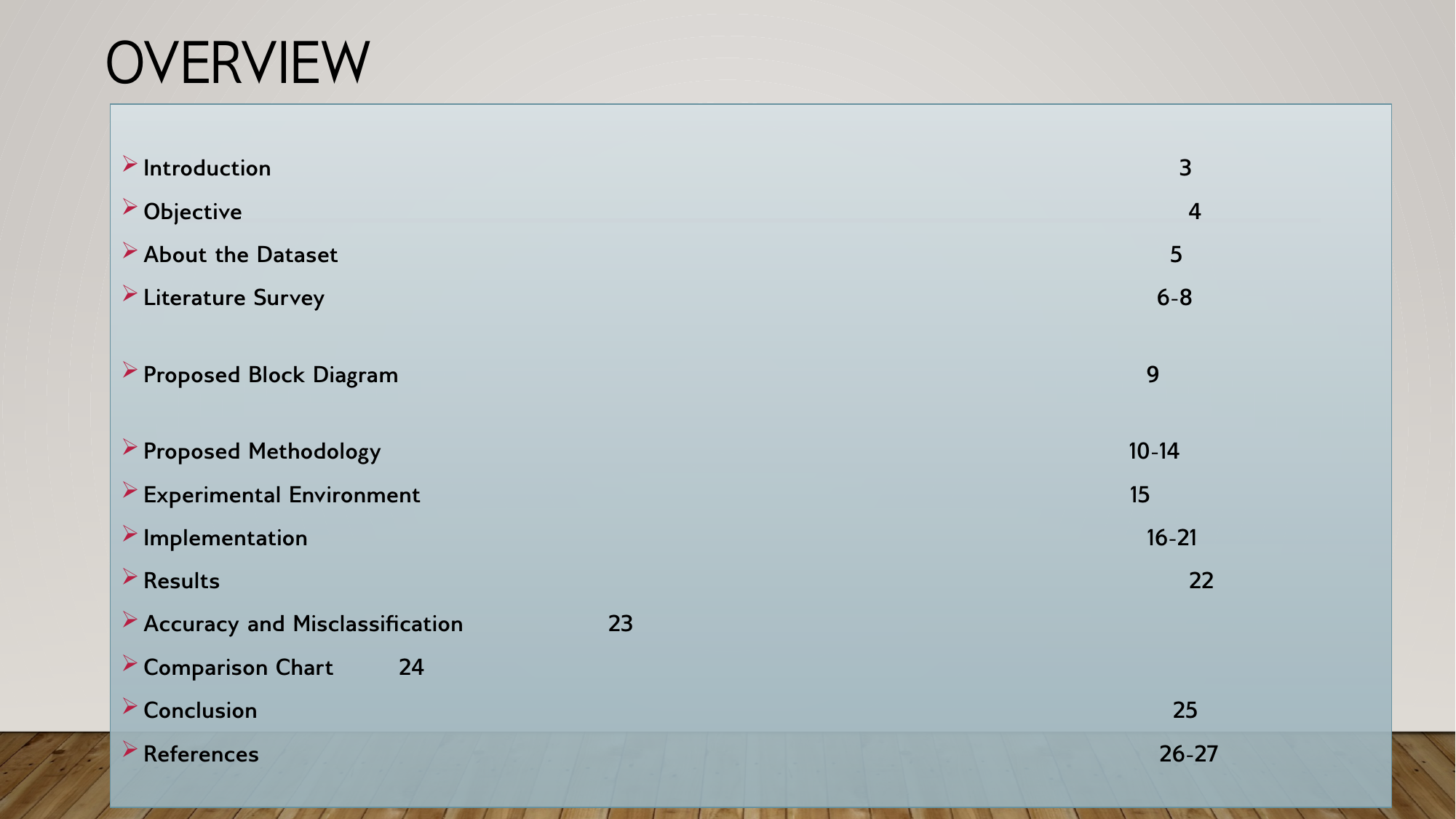

# Overview

Introduction                                                                                                                       3
Objective                                                                                                                            4
About the Dataset                                                                                                             5
Literature Survey                                                                                                             6-8
Proposed Block Diagram                                                                                                  9
Proposed Methodology                                                                                                  10-14
Experimental Environment                                                                                             15
Implementation                                                                                                              16-21
Results                                                                                                                               22
Accuracy and Misclassification					    		      23
Comparison Chart 						      24
Conclusion                                                                                                                        25
References                                                                                                                      26-27